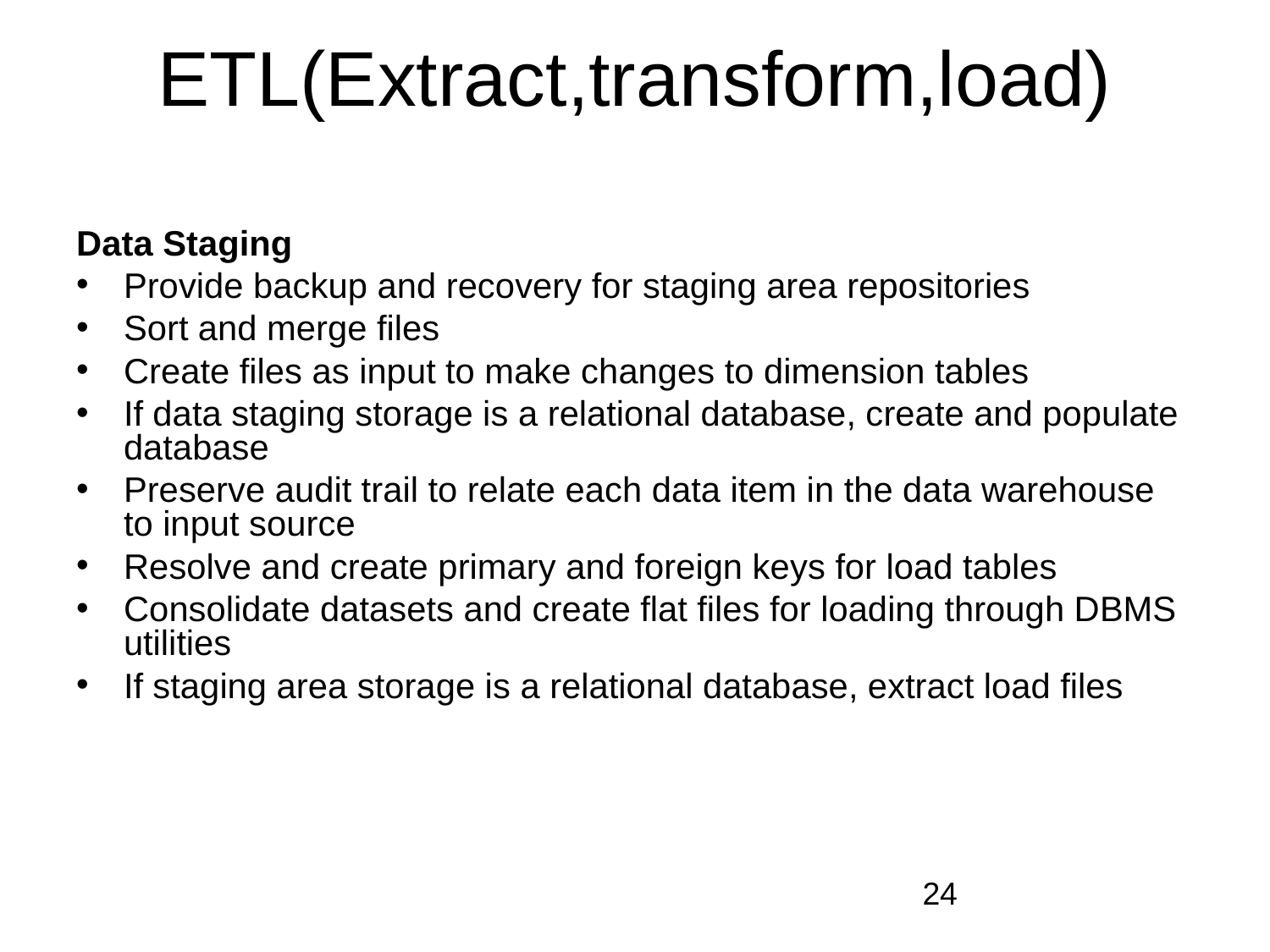

# ETL(Extract,transform,load)

Data Staging
Provide backup and recovery for staging area repositories
Sort and merge files
Create files as input to make changes to dimension tables
If data staging storage is a relational database, create and populate database
Preserve audit trail to relate each data item in the data warehouse to input source
Resolve and create primary and foreign keys for load tables
Consolidate datasets and create flat files for loading through DBMS utilities
If staging area storage is a relational database, extract load files
24